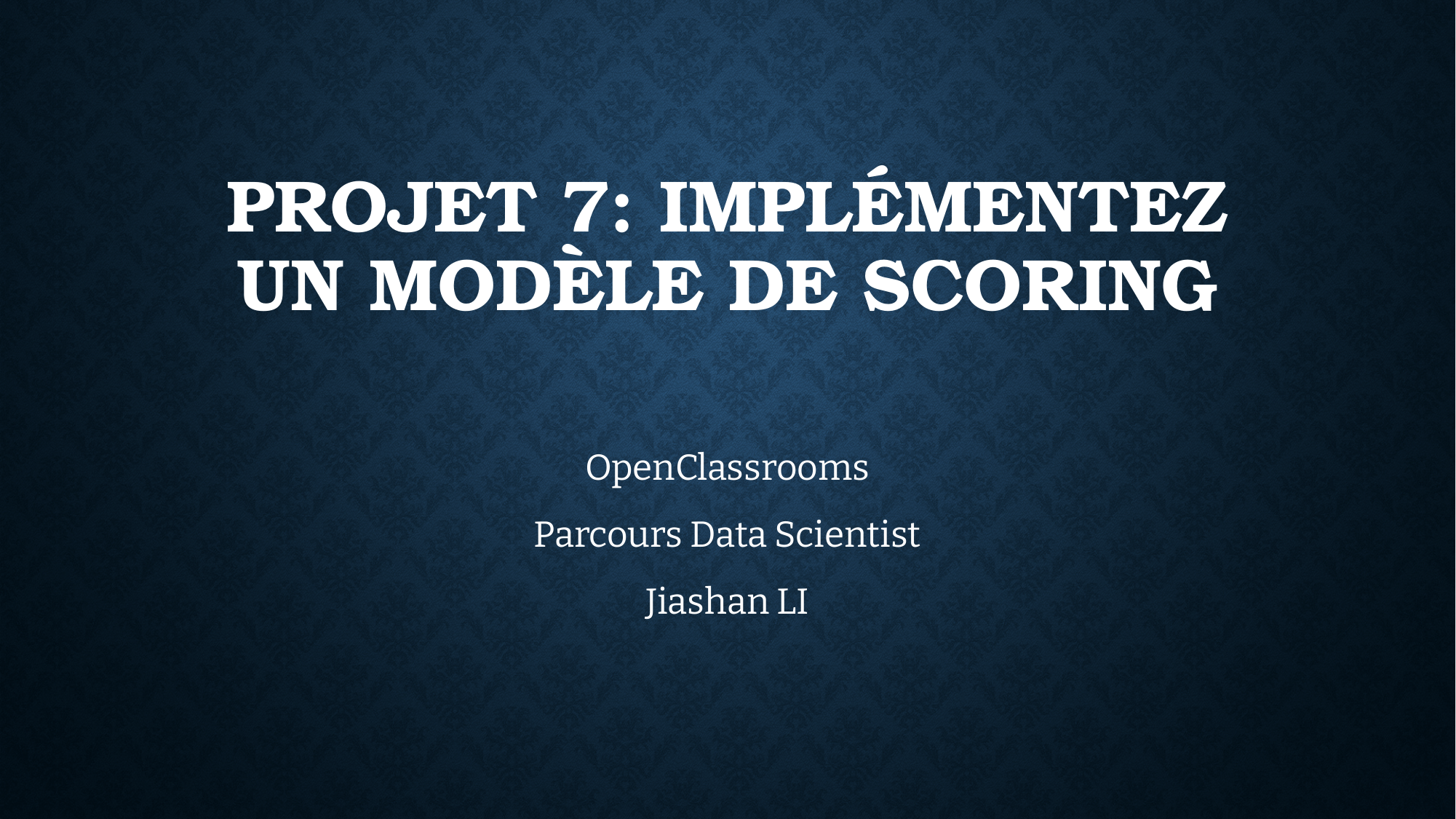

# Projet 7: Implémentez un modèle de scoring
OpenClassrooms
Parcours Data Scientist
Jiashan LI